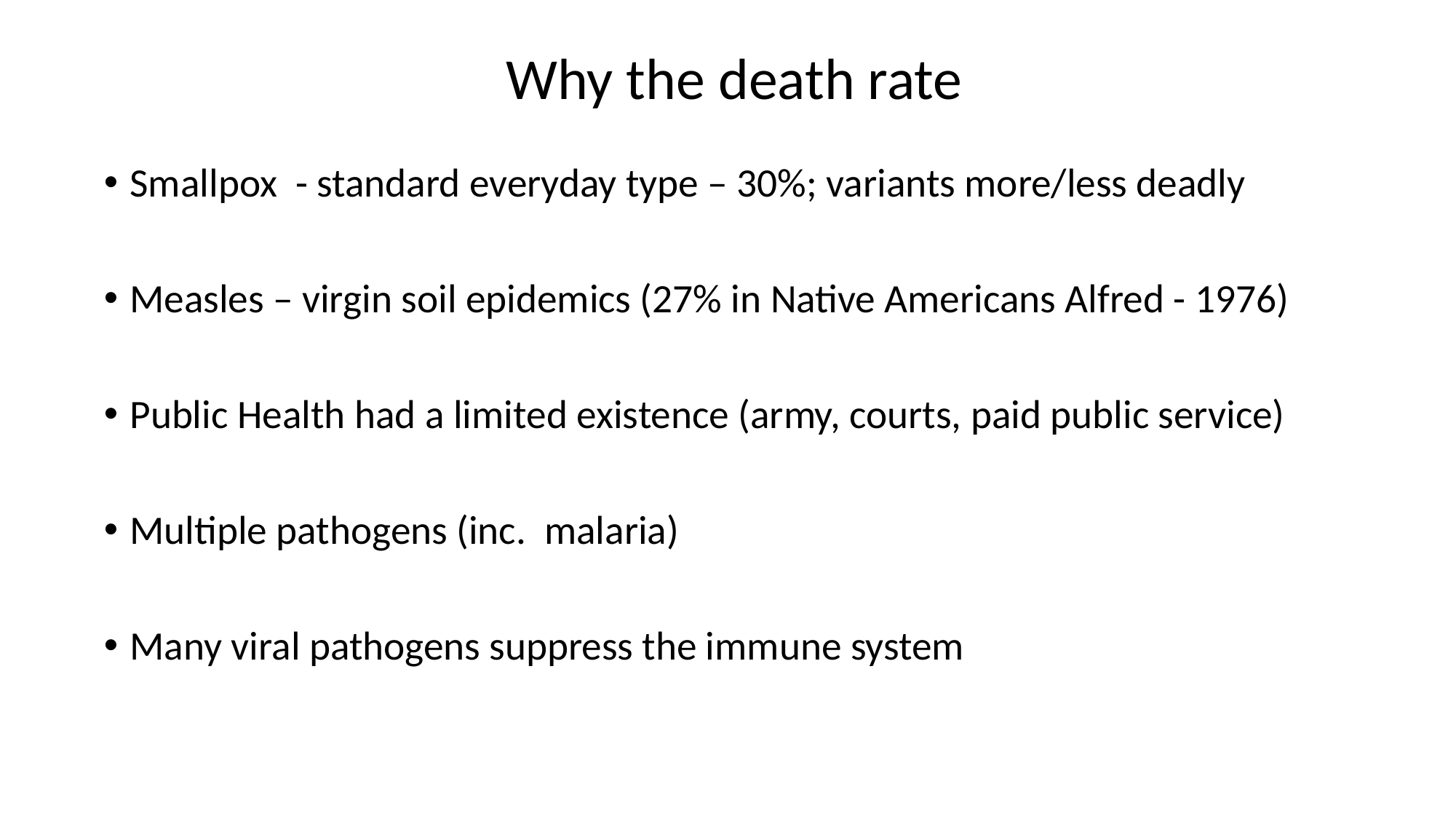

# Why the death rate
Smallpox  - standard everyday type – 30%; variants more/less deadly

Measles – virgin soil epidemics (27% in Native Americans Alfred - 1976)

Public Health had a limited existence (army, courts, paid public service)

Multiple pathogens (inc.  malaria)

Many viral pathogens suppress the immune system